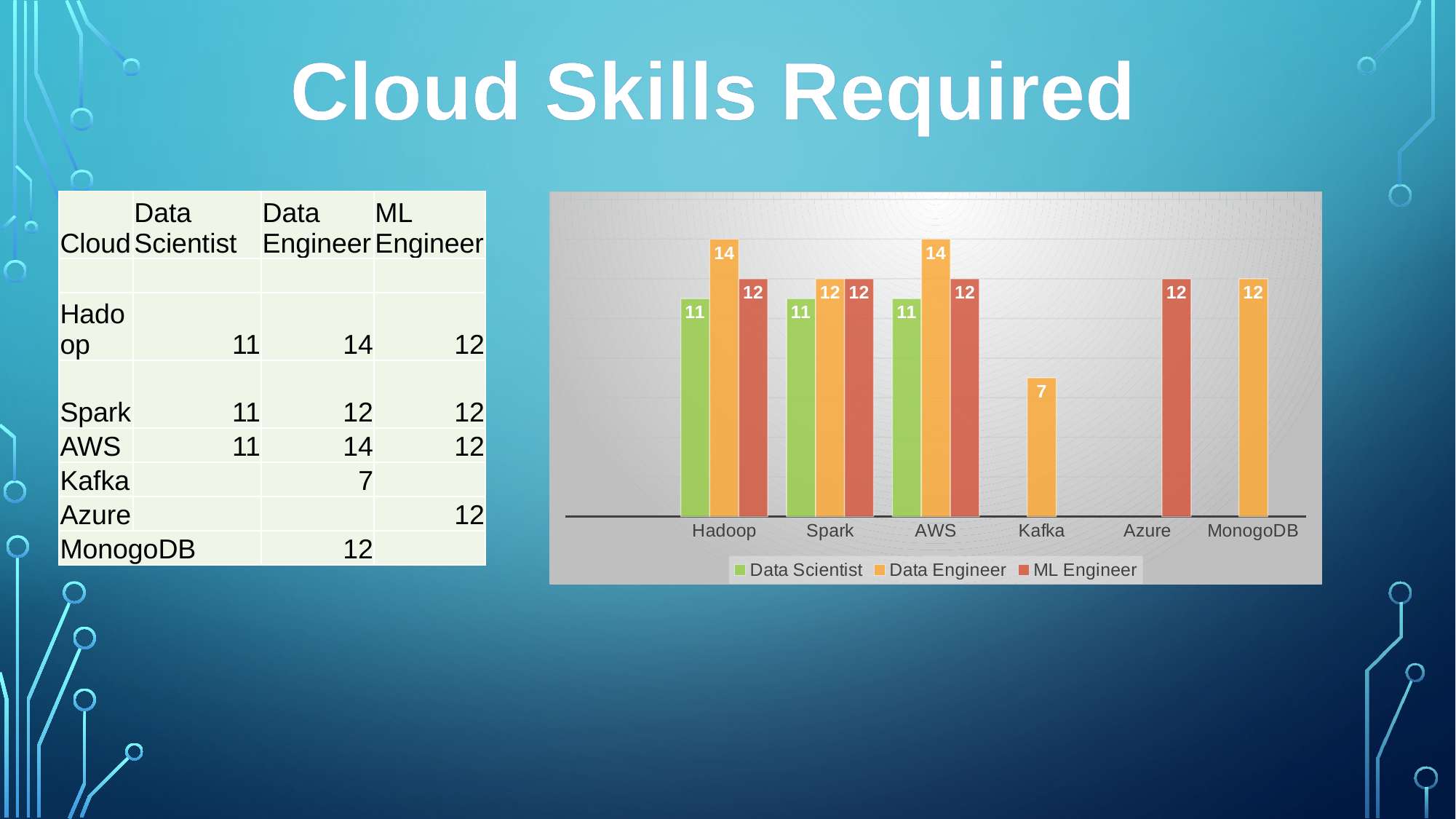

Cloud Skills Required
| Cloud | Data Scientist | Data Engineer | ML Engineer |
| --- | --- | --- | --- |
|  |  |  |  |
| Hadoop | 11 | 14 | 12 |
| Spark | 11 | 12 | 12 |
| AWS | 11 | 14 | 12 |
| Kafka |  | 7 |  |
| Azure |  |  | 12 |
| MonogoDB |  | 12 |  |

### Chart

| Category | Data Scientist | Data Engineer | ML Engineer |
|---|---|---|---|
|  | None | None | None |
| Hadoop | 11.0 | 14.0 | 12.0 |
| Spark | 11.0 | 12.0 | 12.0 |
| AWS | 11.0 | 14.0 | 12.0 |
| Kafka | None | 7.0 | None |
| Azure | None | None | 12.0 |
| MonogoDB | None | 12.0 | None |